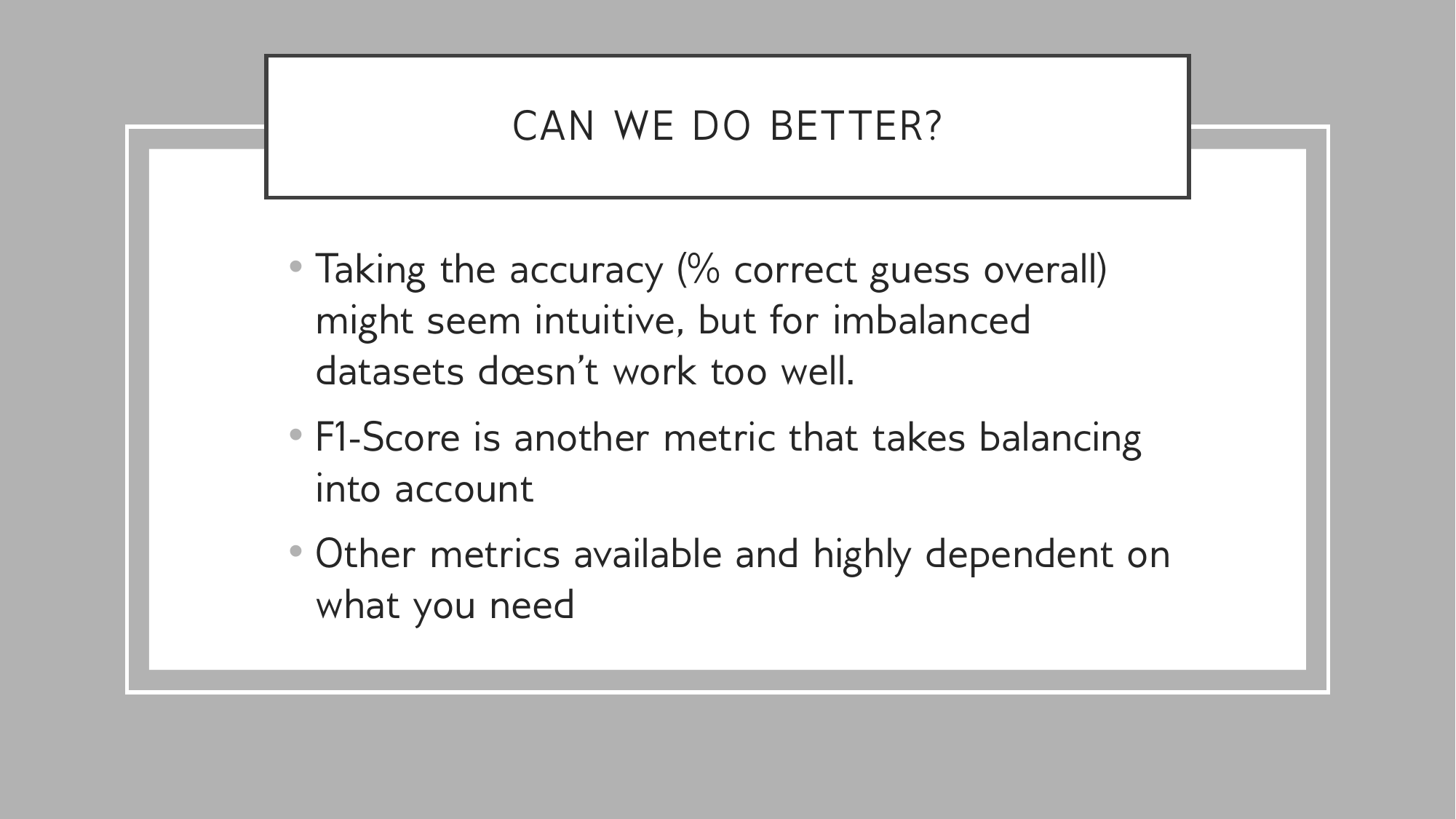

# Can we do better?

Taking the accuracy (% correct guess overall) might seem intuitive, but for imbalanced datasets doesn’t work too well.
F1-Score is another metric that takes balancing into account
Other metrics available and highly dependent on what you need